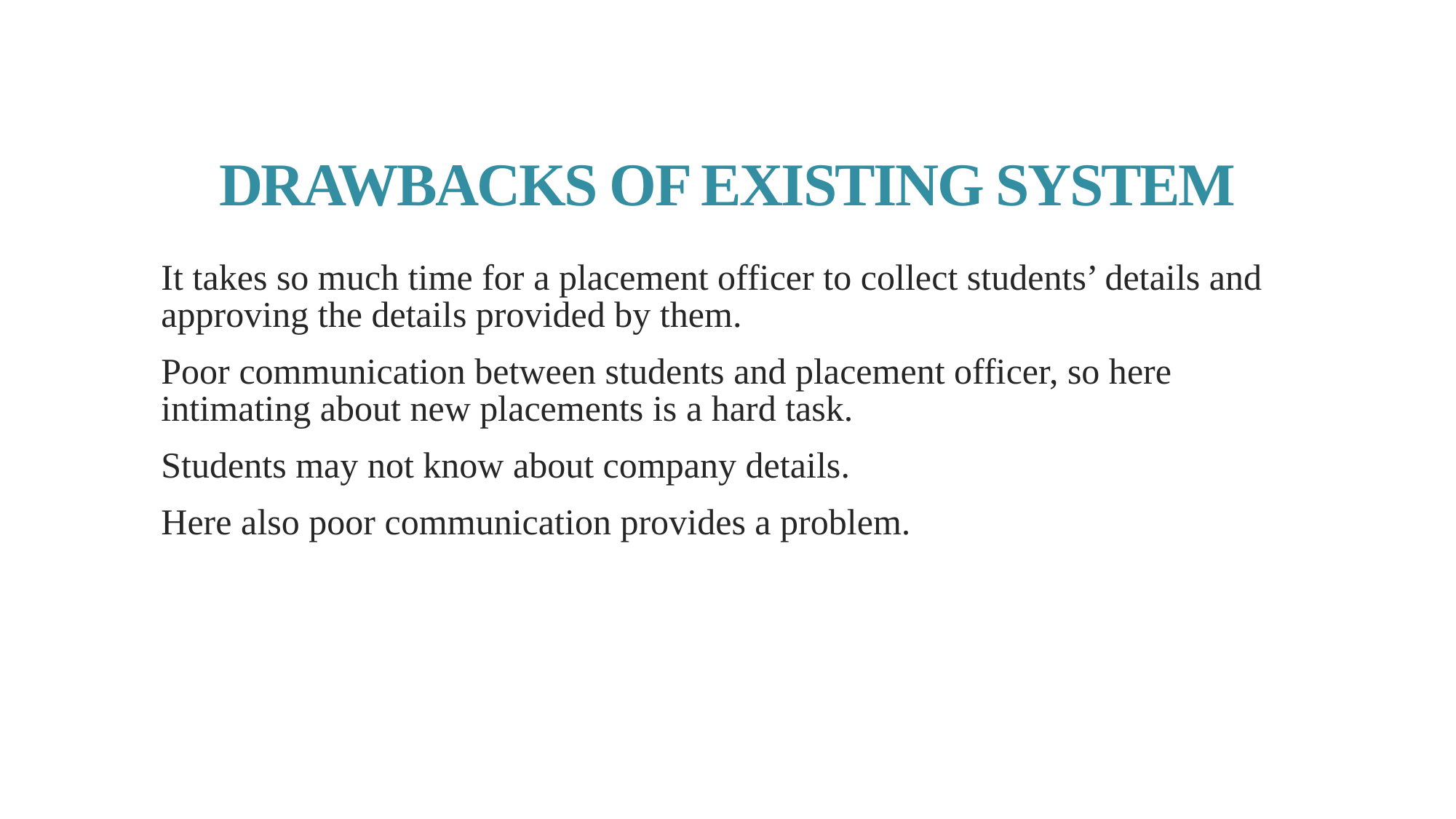

# DRAWBACKS OF EXISTING SYSTEM
It takes so much time for a placement officer to collect students’ details and approving the details provided by them.
Poor communication between students and placement officer, so here intimating about new placements is a hard task.
Students may not know about company details.
Here also poor communication provides a problem.